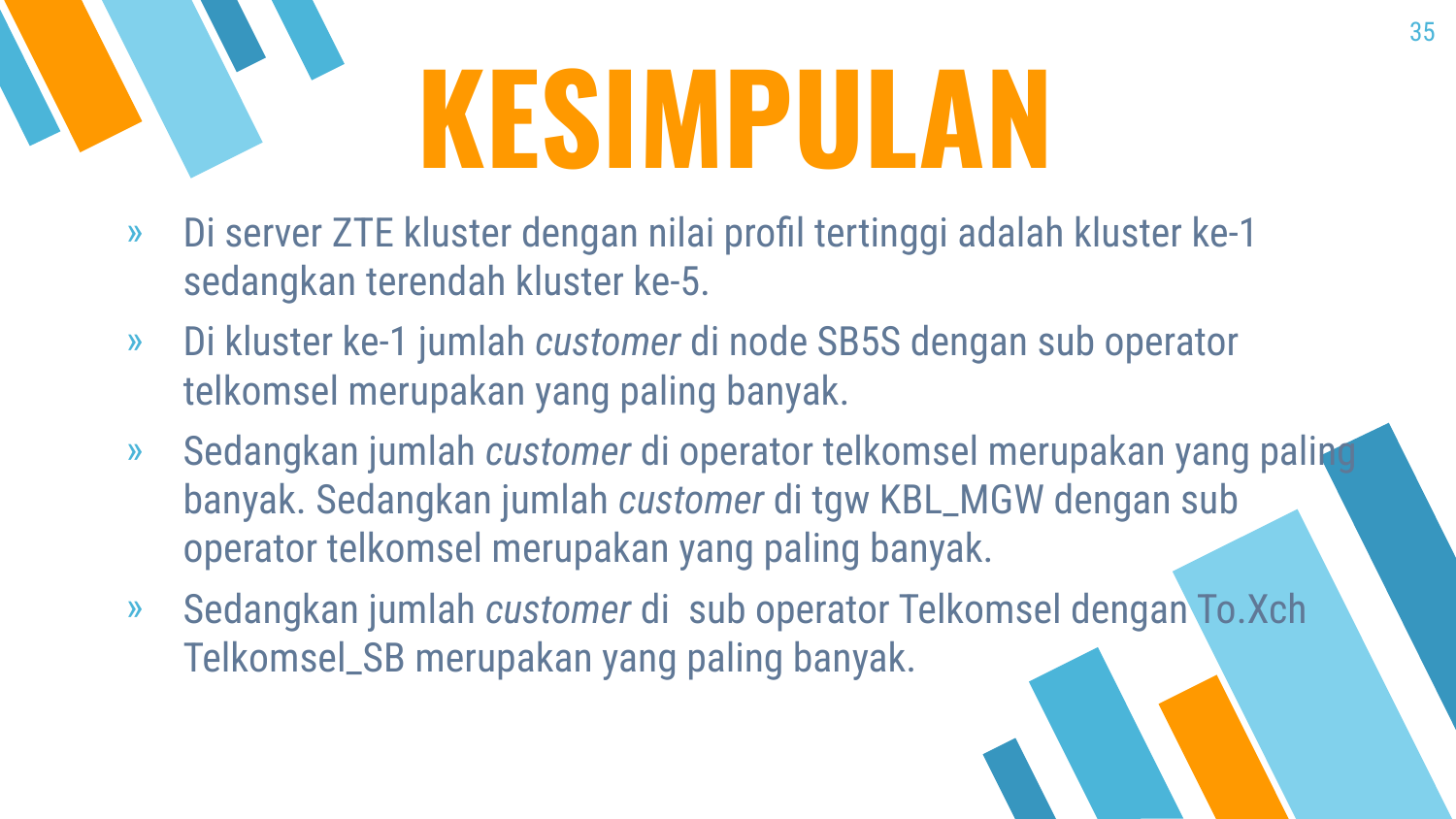

35
KESIMPULAN
Di server ZTE kluster dengan nilai profil tertinggi adalah kluster ke-1 sedangkan terendah kluster ke-5.
Di kluster ke-1 jumlah customer di node SB5S dengan sub operator telkomsel merupakan yang paling banyak.
Sedangkan jumlah customer di operator telkomsel merupakan yang paling banyak. Sedangkan jumlah customer di tgw KBL_MGW dengan sub operator telkomsel merupakan yang paling banyak.
Sedangkan jumlah customer di  sub operator Telkomsel dengan To.Xch Telkomsel_SB merupakan yang paling banyak.